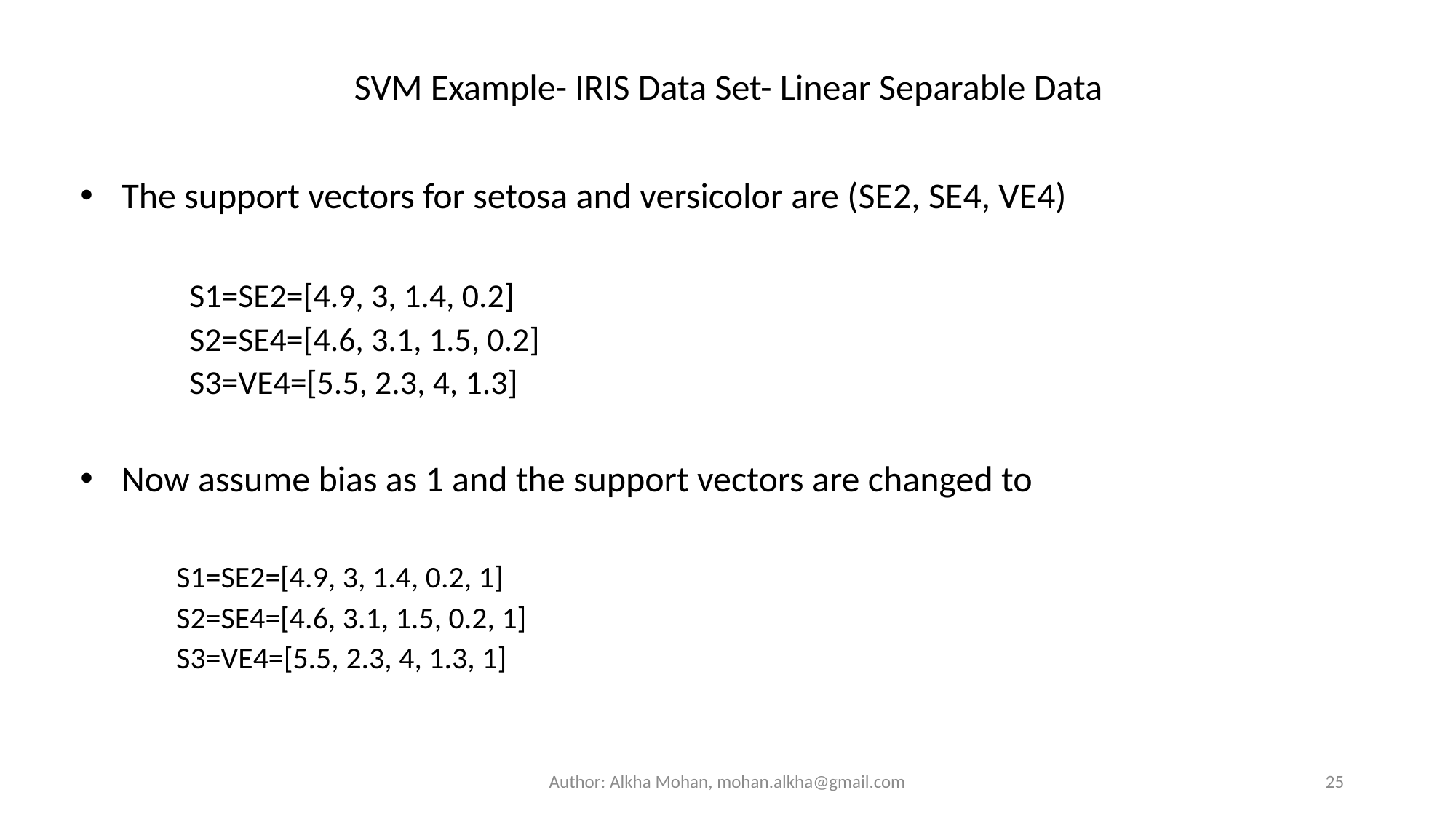

SVM Example- IRIS Data Set- Linear Separable Data

The support vectors for setosa and versicolor are (SE2, SE4, VE4)

S1=SE2=[4.9, 3, 1.4, 0.2]
S2=SE4=[4.6, 3.1, 1.5, 0.2]
S3=VE4=[5.5, 2.3, 4, 1.3]

Now assume bias as 1 and the support vectors are changed to

      S1=SE2=[4.9, 3, 1.4, 0.2, 1]
      S2=SE4=[4.6, 3.1, 1.5, 0.2, 1]
      S3=VE4=[5.5, 2.3, 4, 1.3, 1]

Author: Alkha Mohan, mohan.alkha@gmail.com
25